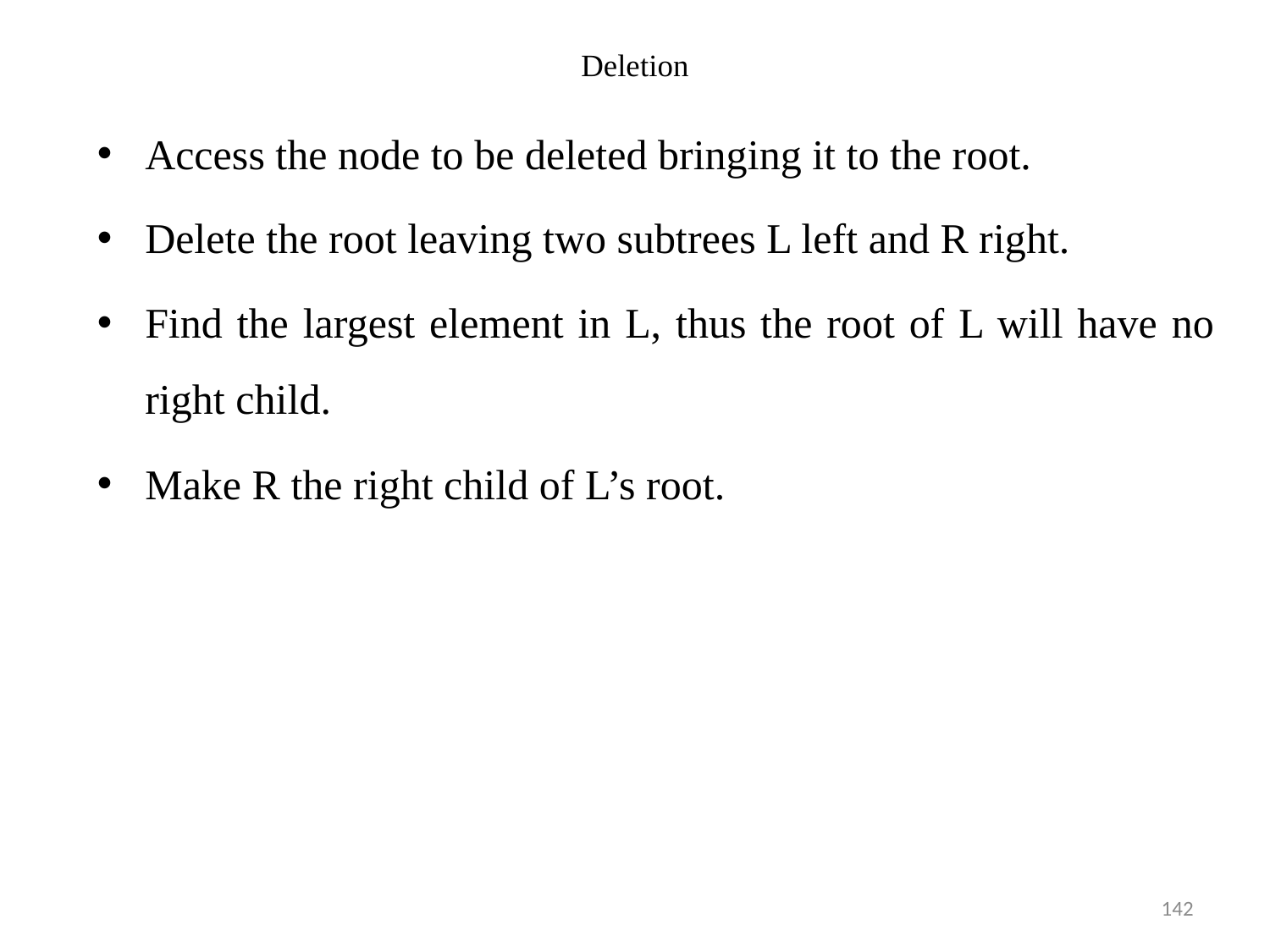

# Deletion
Access the node to be deleted bringing it to the root.
Delete the root leaving two subtrees L left and R right.
Find the largest element in L, thus the root of L will have no right child.
Make R the right child of L’s root.

142